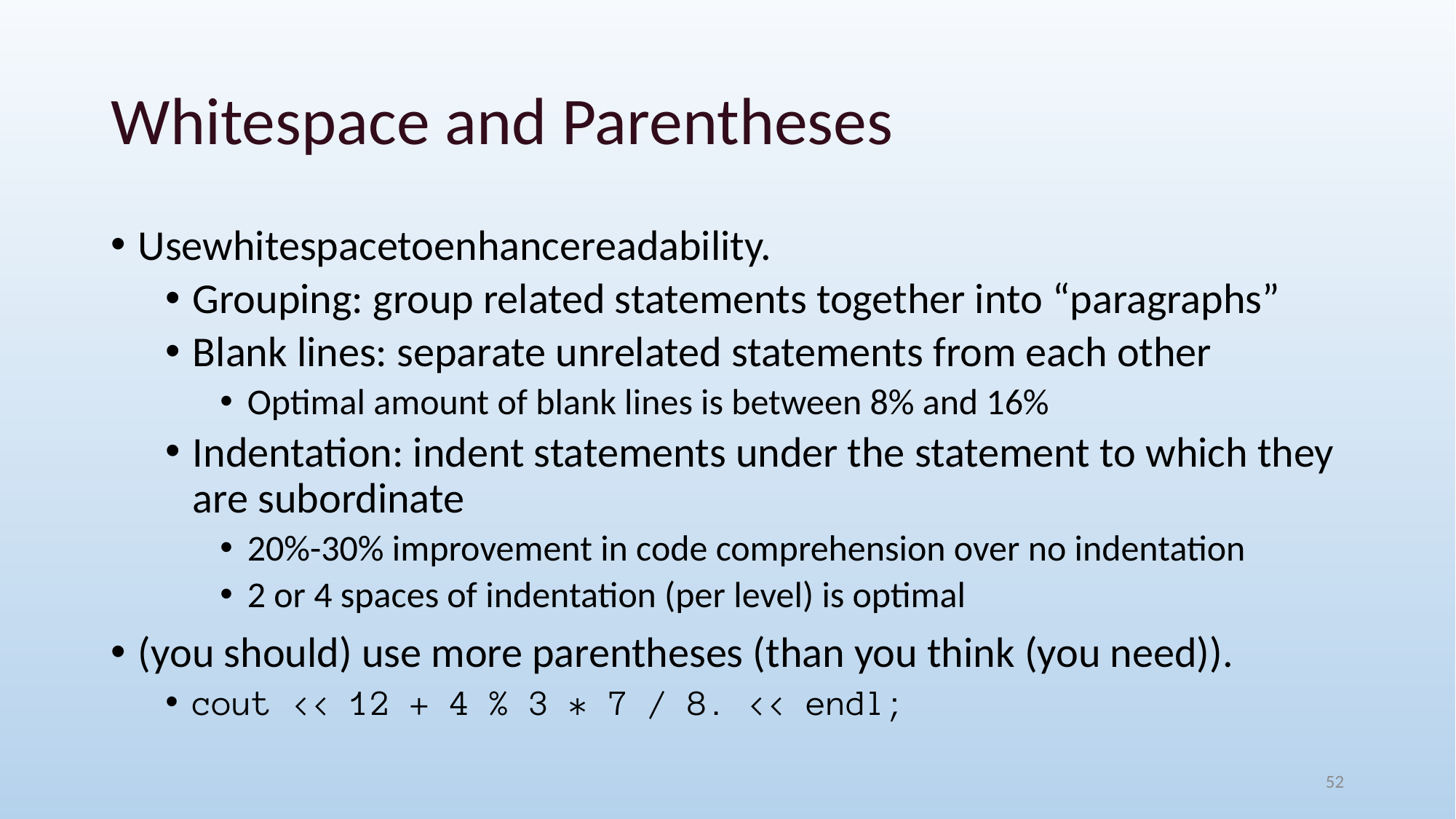

# Whitespace and Parentheses
Usewhitespacetoenhancereadability.
Grouping: group related statements together into “paragraphs”
Blank lines: separate unrelated statements from each other
Optimal amount of blank lines is between 8% and 16%
Indentation: indent statements under the statement to which they are subordinate
20%-30% improvement in code comprehension over no indentation
2 or 4 spaces of indentation (per level) is optimal
(you should) use more parentheses (than you think (you need)).
cout << 12 + 4 % 3 * 7 / 8. << endl;
52